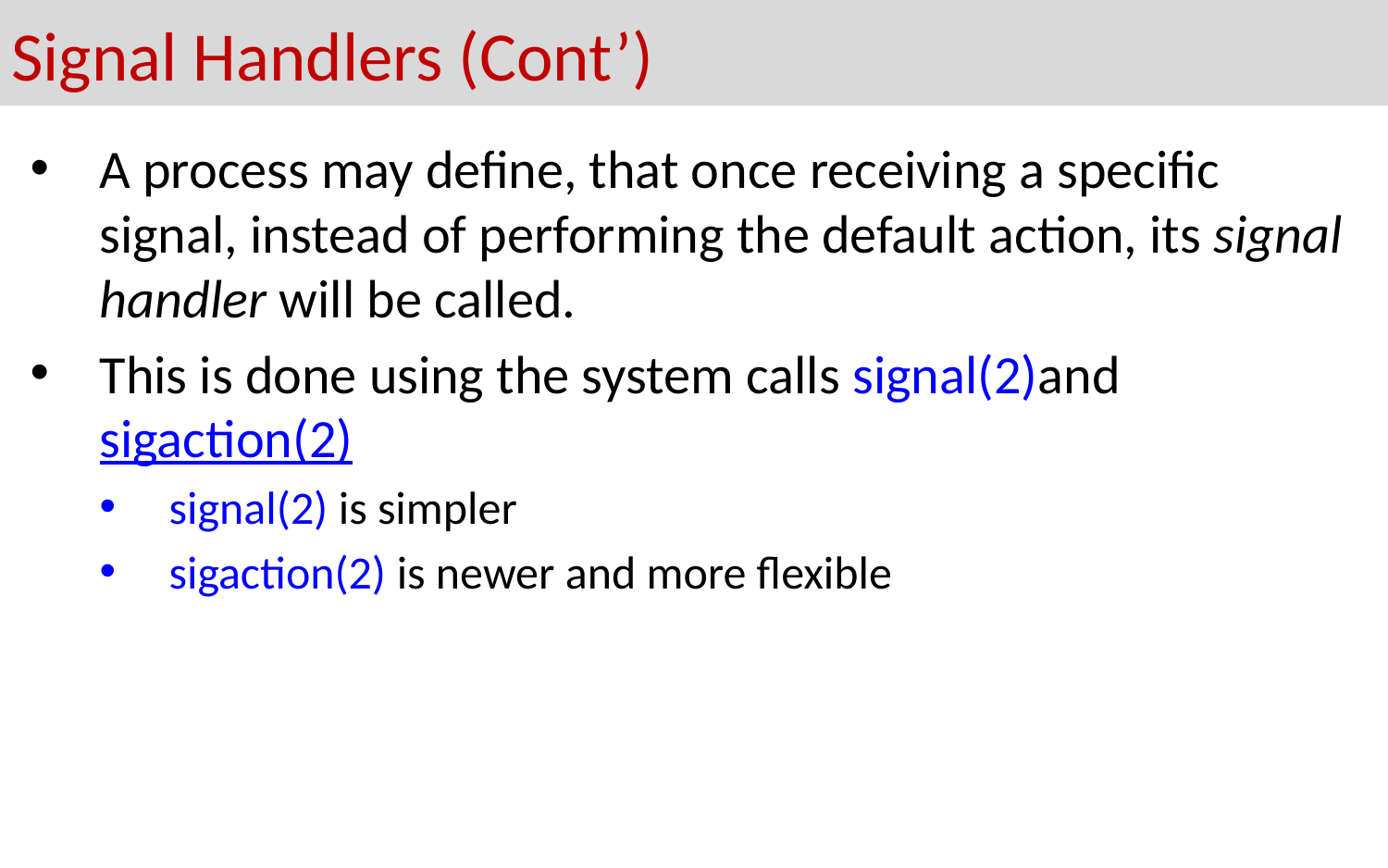

# Signal Handlers (Cont’)
A process may define, that once receiving a specific signal, instead of performing the default action, its signal handler will be called.
This is done using the system calls signal(2)and sigaction(2)
signal(2) is simpler
sigaction(2) is newer and more flexible